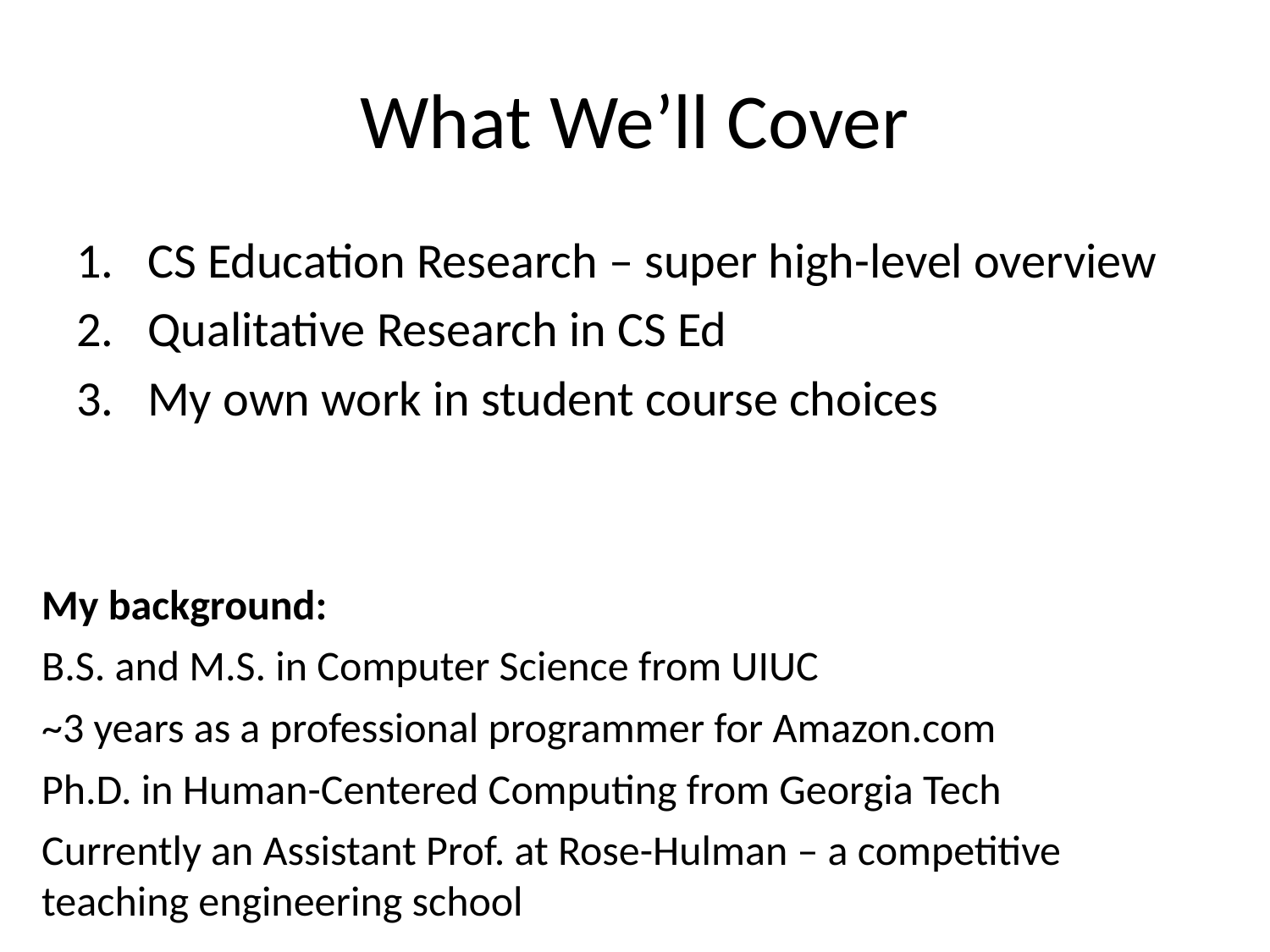

# What We’ll Cover
CS Education Research – super high-level overview
Qualitative Research in CS Ed
My own work in student course choices
My background:
B.S. and M.S. in Computer Science from UIUC
~3 years as a professional programmer for Amazon.com
Ph.D. in Human-Centered Computing from Georgia Tech
Currently an Assistant Prof. at Rose-Hulman – a competitive teaching engineering school